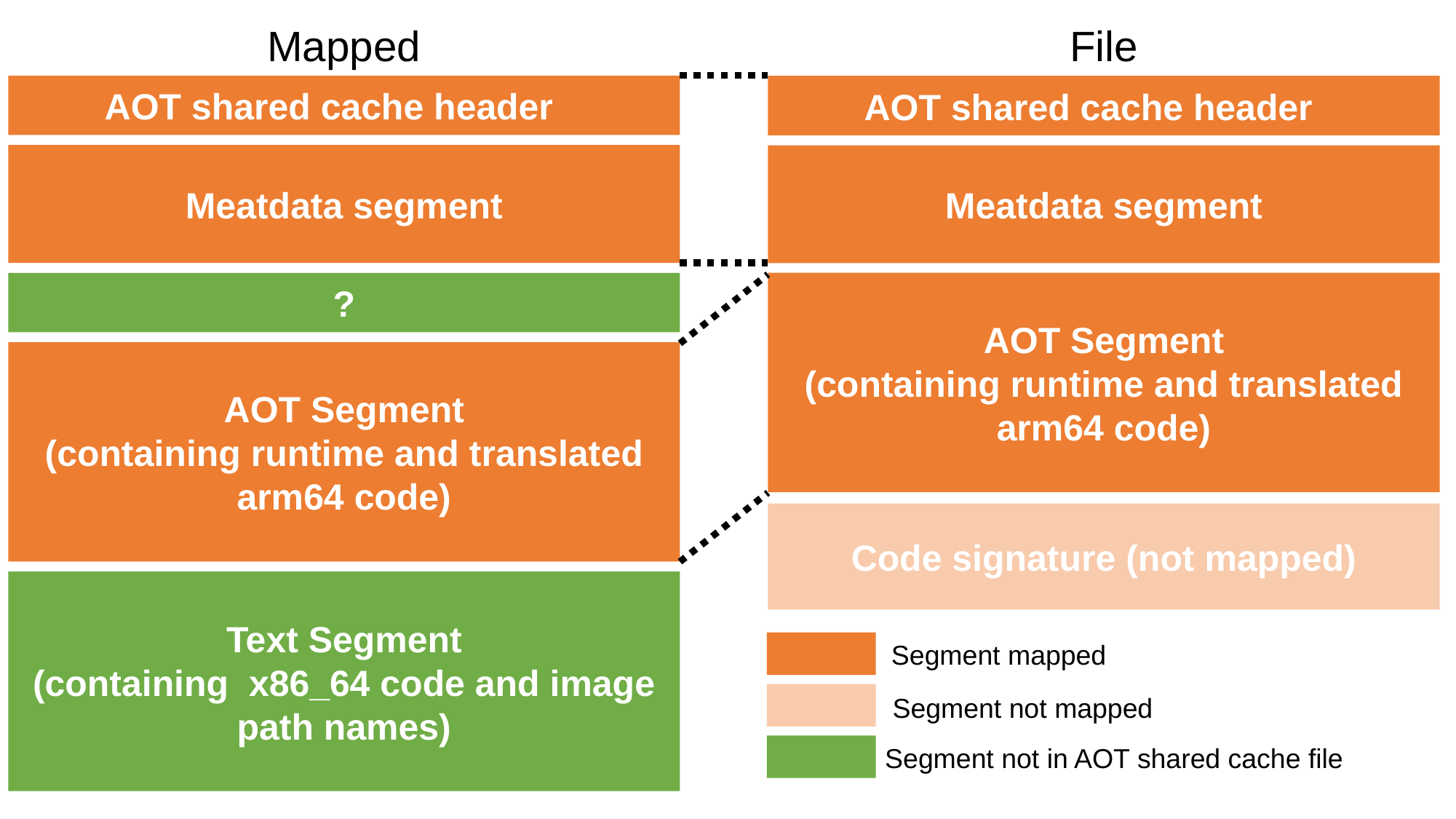

Mapped
File
AOT shared cache header
AOT shared cache header
Meatdata segment
Meatdata segment
?
AOT Segment
(containing runtime and translated arm64 code)
AOT Segment
(containing runtime and translated arm64 code)
Code signature (not mapped)
Text Segment
(containing  x86_64 code and image path names)

Segment mapped

Segment not mapped

Segment not in AOT shared cache file